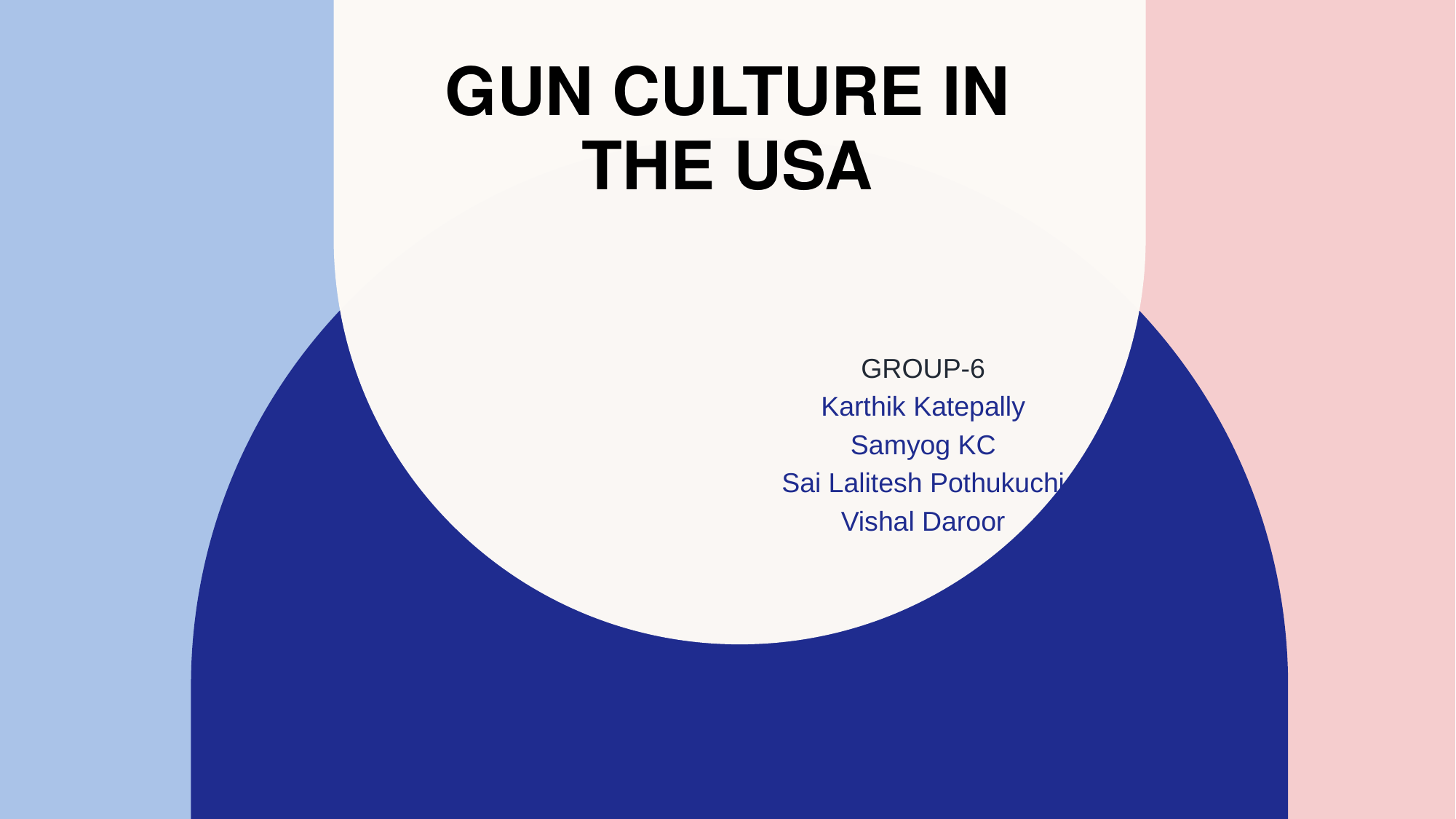

# Gun Culture in the USA
GROUP-6
Karthik Katepally
Samyog KC
Sai Lalitesh Pothukuchi
Vishal Daroor